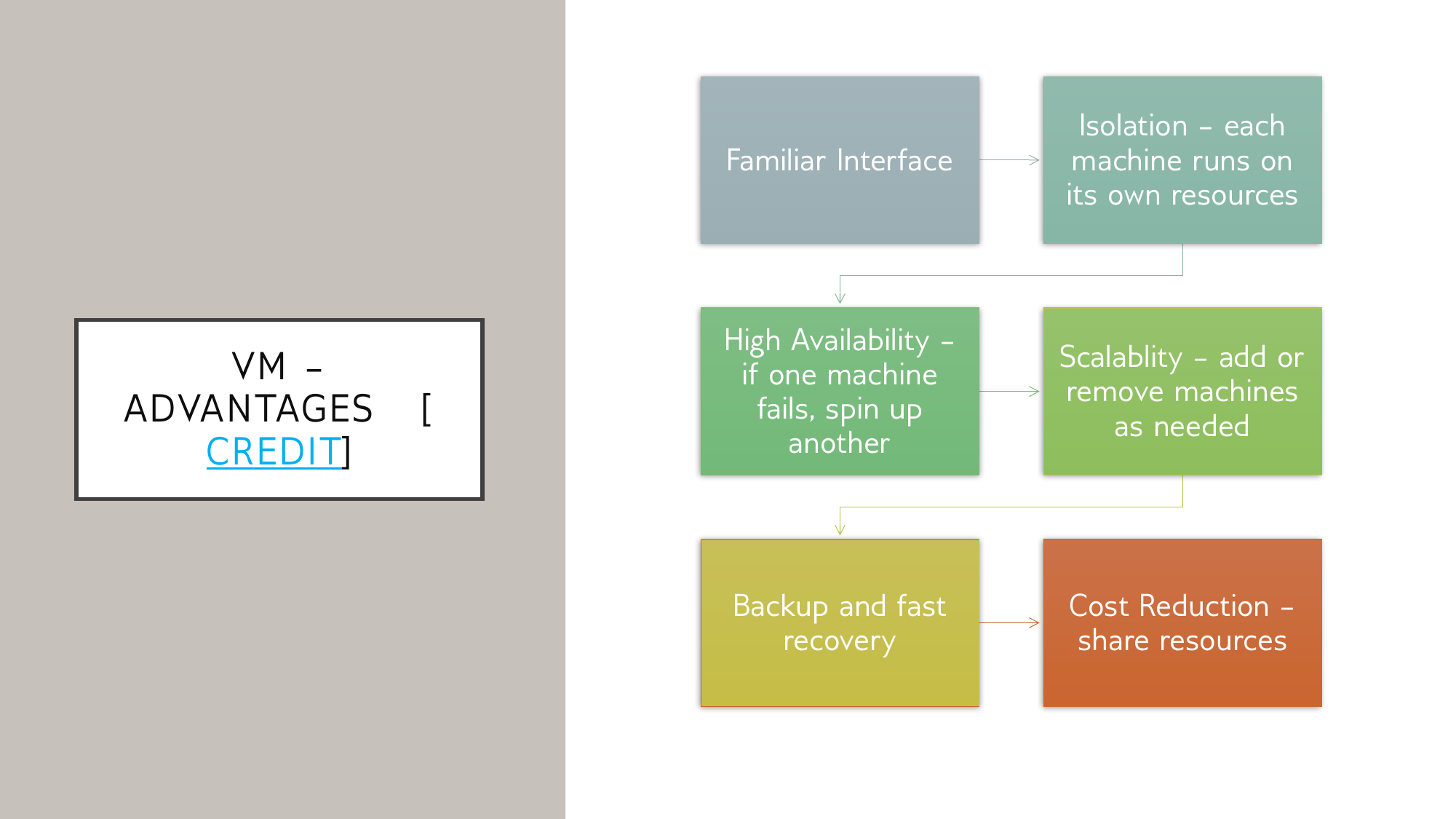

Familiar Interface

Isolation – each machine runs on its own resources

High Availability – if one machine fails, spin up another

Scalablity – add or remove machines as needed

Backup and fast recovery
Cost Reduction – share resources
# VM – Advantages   [credit]